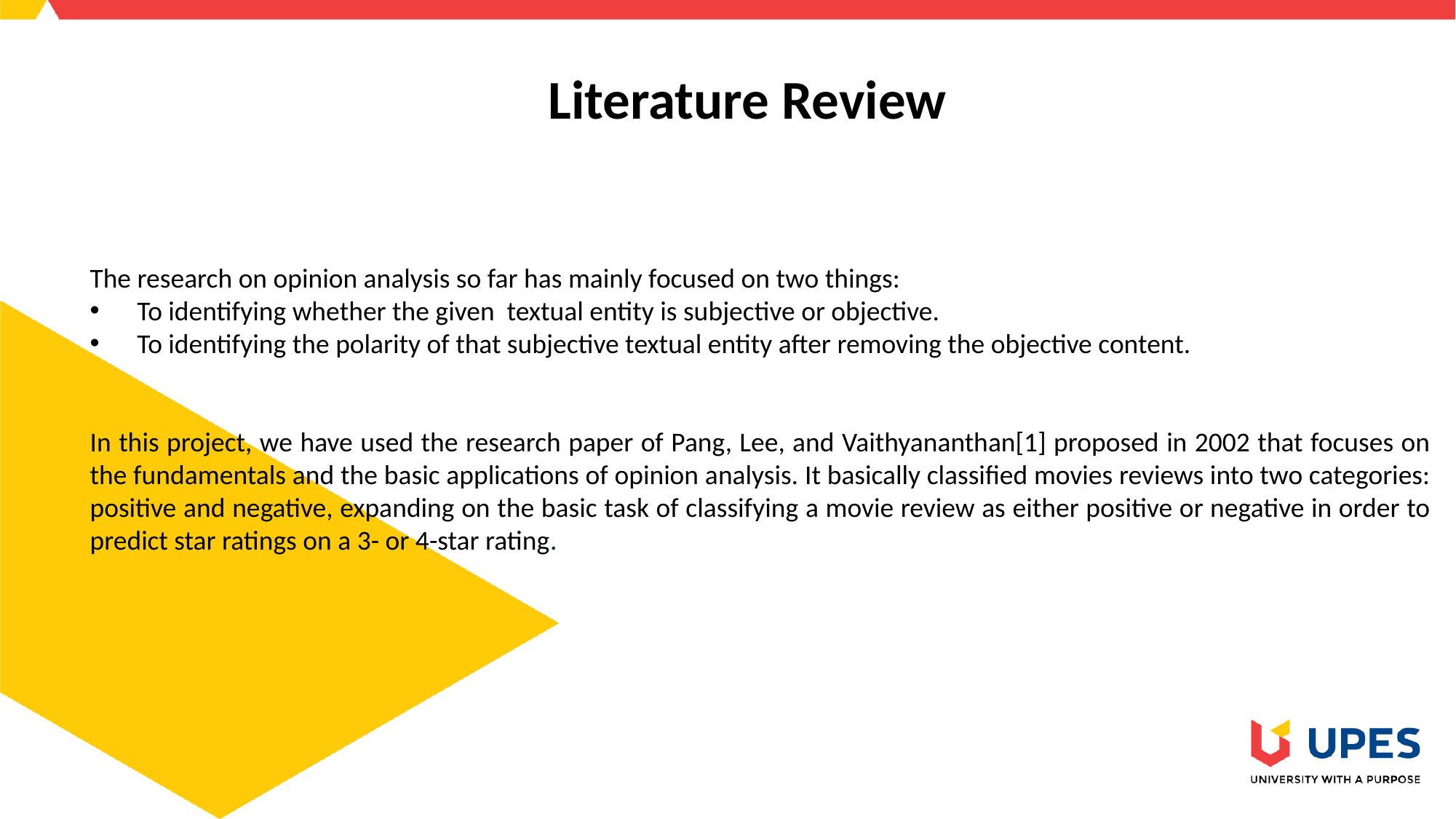

# Literature Review
The research on opinion analysis so far has mainly focused on two things:
 To identifying whether the given  textual entity is subjective or objective.
 To identifying the polarity of that subjective textual entity after removing the objective content.

In this project, we have used the research paper of Pang, Lee, and Vaithyananthan[1] proposed in 2002 that focuses on the fundamentals and the basic applications of opinion analysis. It basically classified movies reviews into two categories: positive and negative, expanding on the basic task of classifying a movie review as either positive or negative in order to predict star ratings on a 3- or 4-star rating.